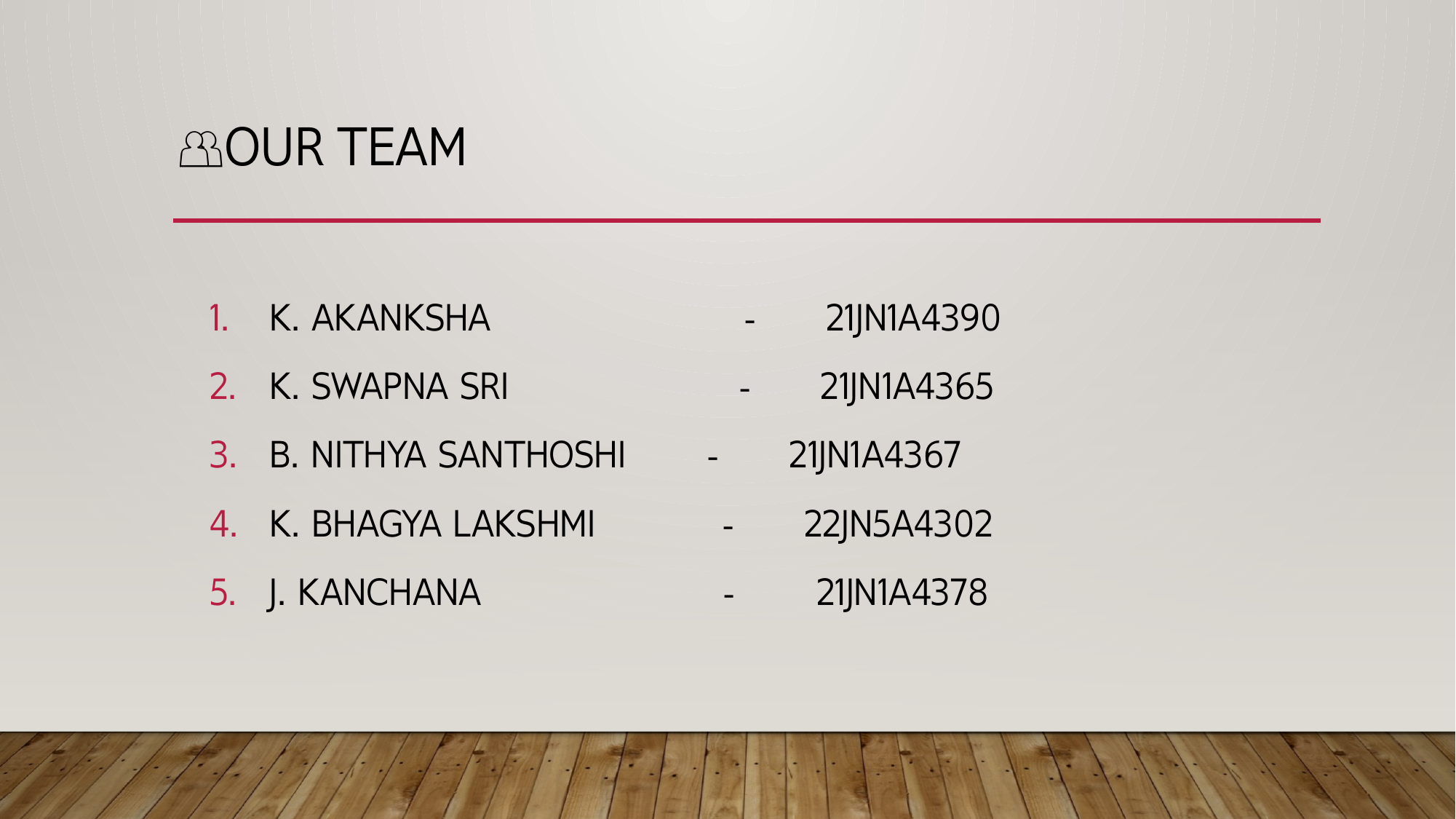

# 👥OUR TEAM
K. AKANKSHA                      -      21JN1A4390
K. SWAPNA SRI                    -      21JN1A4365
B. NITHYA SANTHOSHI       -      21JN1A4367
K. BHAGYA LAKSHMI           -      22JN5A4302
J. KANCHANA                     -       21JN1A4378